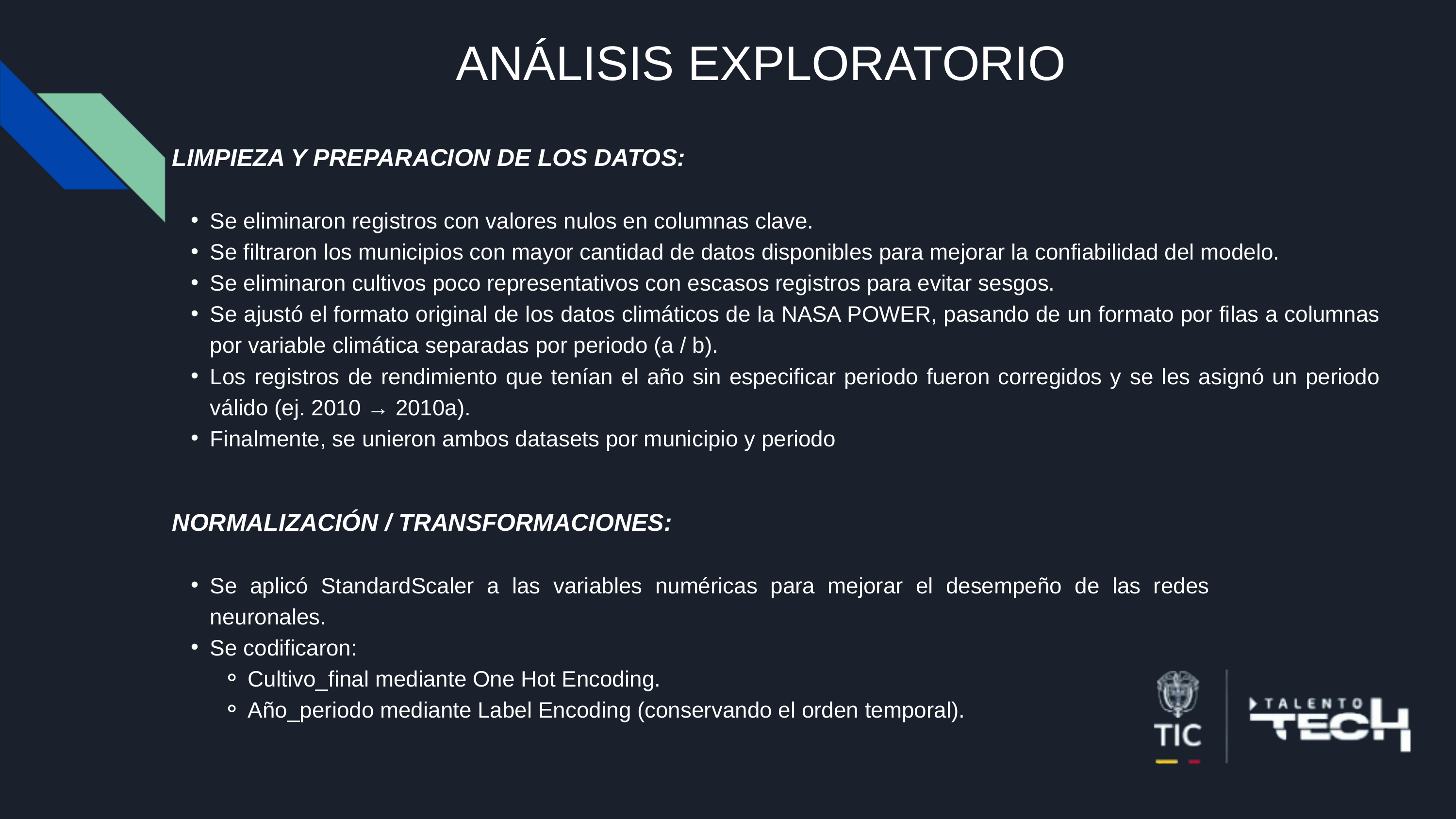

ANÁLISIS EXPLORATORIO

LIMPIEZA Y PREPARACION DE LOS DATOS:

Se eliminaron registros con valores nulos en columnas clave.
Se filtraron los municipios con mayor cantidad de datos disponibles para mejorar la confiabilidad del modelo.
Se eliminaron cultivos poco representativos con escasos registros para evitar sesgos.
Se ajustó el formato original de los datos climáticos de la NASA POWER, pasando de un formato por filas a columnas por variable climática separadas por periodo (a / b).
Los registros de rendimiento que tenían el año sin especificar periodo fueron corregidos y se les asignó un periodo válido (ej. 2010 → 2010a).
Finalmente, se unieron ambos datasets por municipio y periodo

NORMALIZACIÓN / TRANSFORMACIONES:

Se aplicó StandardScaler a las variables numéricas para mejorar el desempeño de las redes neuronales.
Se codificaron:
Cultivo_final mediante One Hot Encoding.
Año_periodo mediante Label Encoding (conservando el orden temporal).